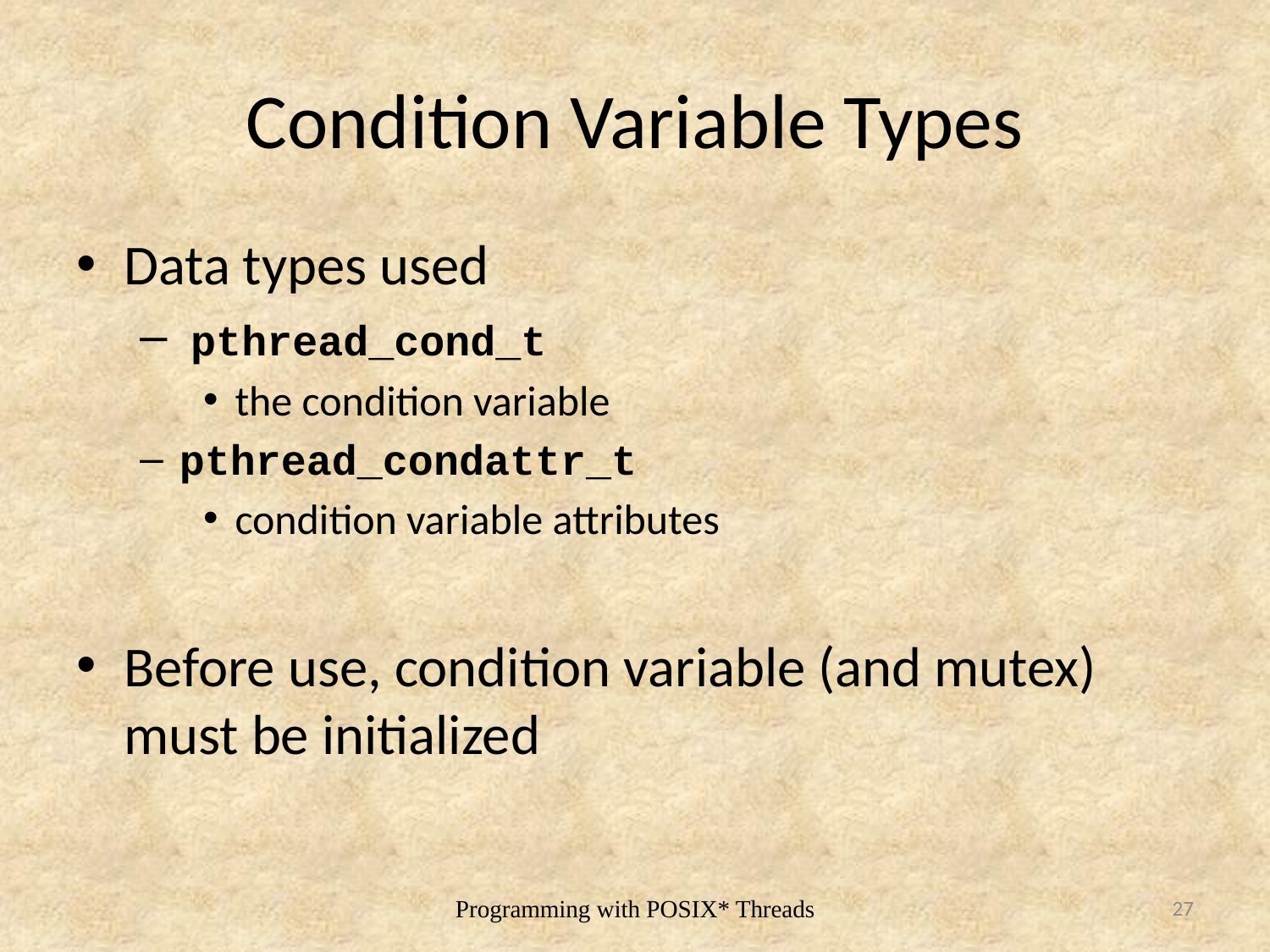

# Condition Variable Types
Data types used
 pthread_cond_t
the condition variable
pthread_condattr_t
condition variable attributes

Before use, condition variable (and mutex) must be initialized
27
Programming with POSIX* Threads